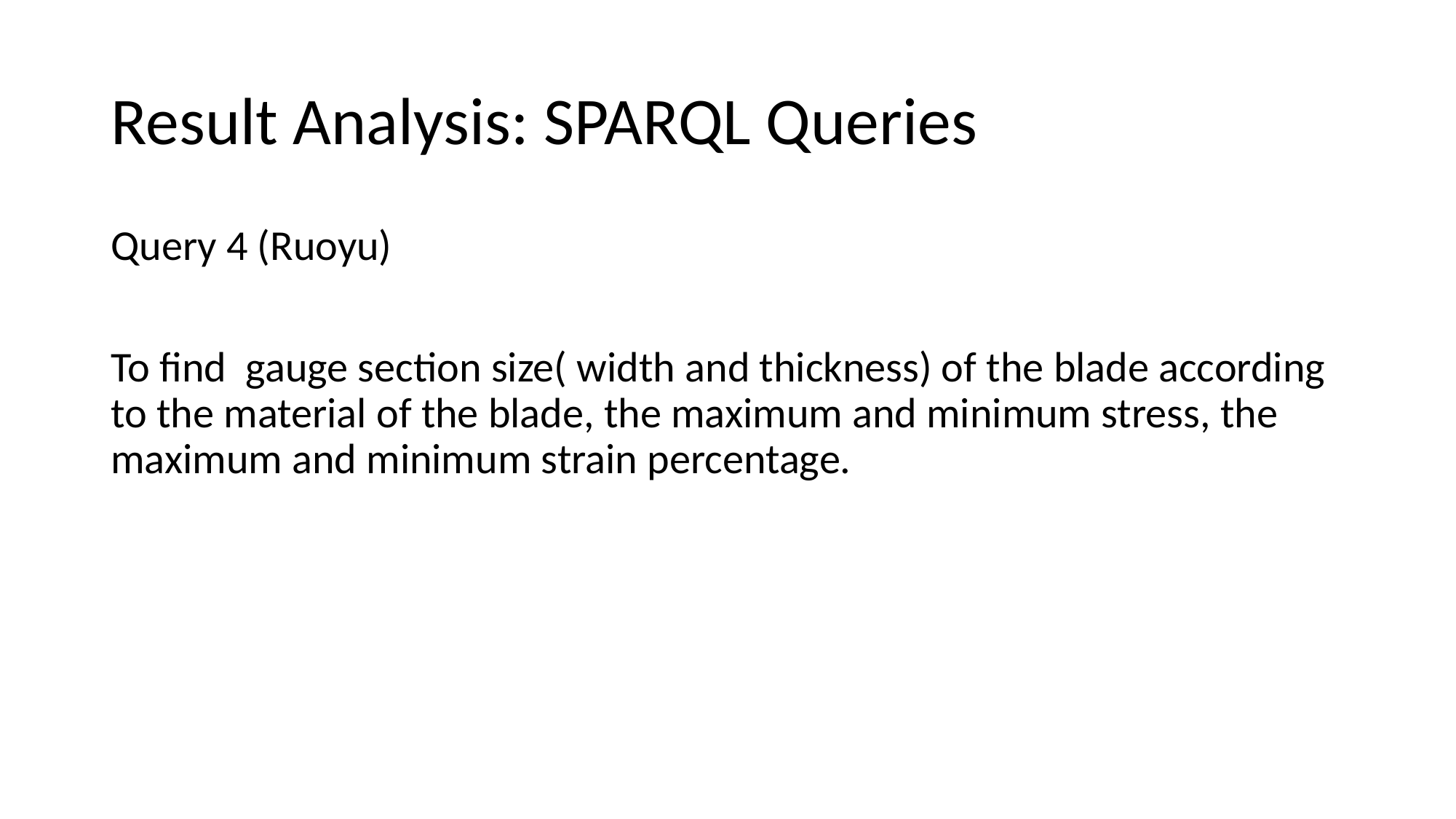

# Result Analysis: SPARQL Queries
Query 4 (Ruoyu)

To find  gauge section size( width and thickness) of the blade according to the material of the blade, the maximum and minimum stress, the maximum and minimum strain percentage.